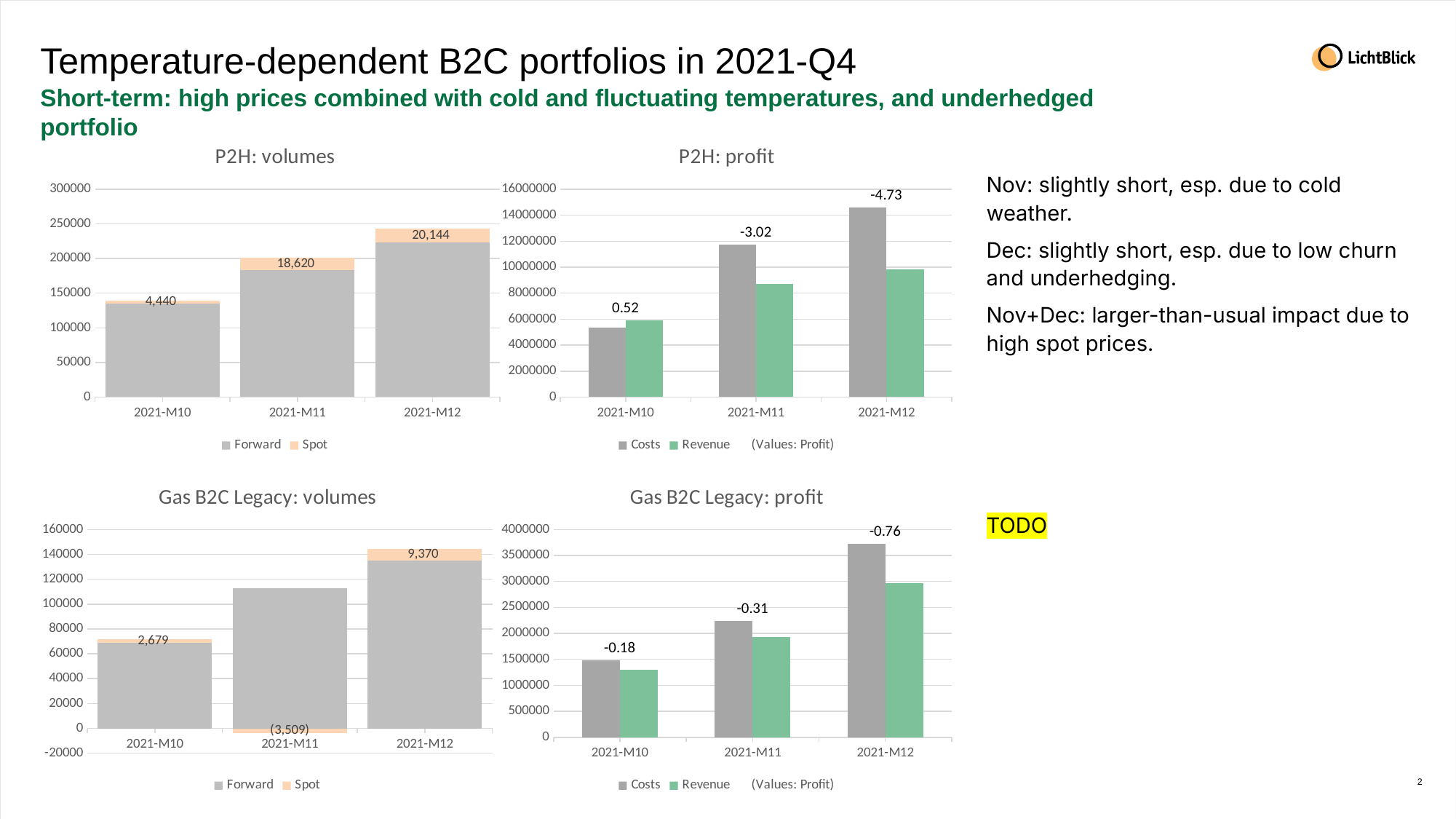

# Temperature-dependent B2C portfolios in 2021-Q4
Short-term: high prices combined with cold and fluctuating temperatures, and underhedged portfolio

### Chart: P2H: volumes

| Category | Forward | Spot |
|---|---|---|
| 2021-M10 | 135225.131999999 | 4440.26525000005 |
| 2021-M11 | 183102.787999999 | 18619.9662500003 |
| 2021-M12 | 223233.491999999 | 20143.7992500008 |

### Chart: P2H: profit

| Category | Costs | Revenue | (Values: Profit) |
|---|---|---|---|
| 2021-M10 | 5369085.08605038 | 5891086.456004958 | 5891086.456004958 |
| 2021-M11 | 11750531.1199959 | 8726526.348854957 | 11750531.1199959 |
| 2021-M12 | 14587851.9998537 | 9859214.0685375 | 14587851.9998537 |
Nov: slightly short, esp. due to cold weather.
Dec: slightly short, esp. due to low churn and underhedging.
Nov+Dec: larger-than-usual impact due to high spot prices.

### Chart: Gas B2C Legacy: volumes

| Category | Forward | Spot |
|---|---|---|
| 2021-M10 | 68964.956 | 2679.271145254006 |
| 2021-M11 | 112601.304 | -3509.247011311396 |
| 2021-M12 | 134844.59100000001 | 9369.598704822129 |

### Chart: Gas B2C Legacy: profit

| Category | Costs | Revenue | (Values: Profit) |
|---|---|---|---|
| 2021-M10 | 1484621.9691631305 | 1302866.3318776332 | 1484621.9691631305 |
| 2021-M11 | 2234099.685375022 | 1924299.9327576314 | 2234099.685375022 |
| 2021-M12 | 3728946.6136450367 | 2966451.171932622 | 3728946.6136450367 |
TODO
2